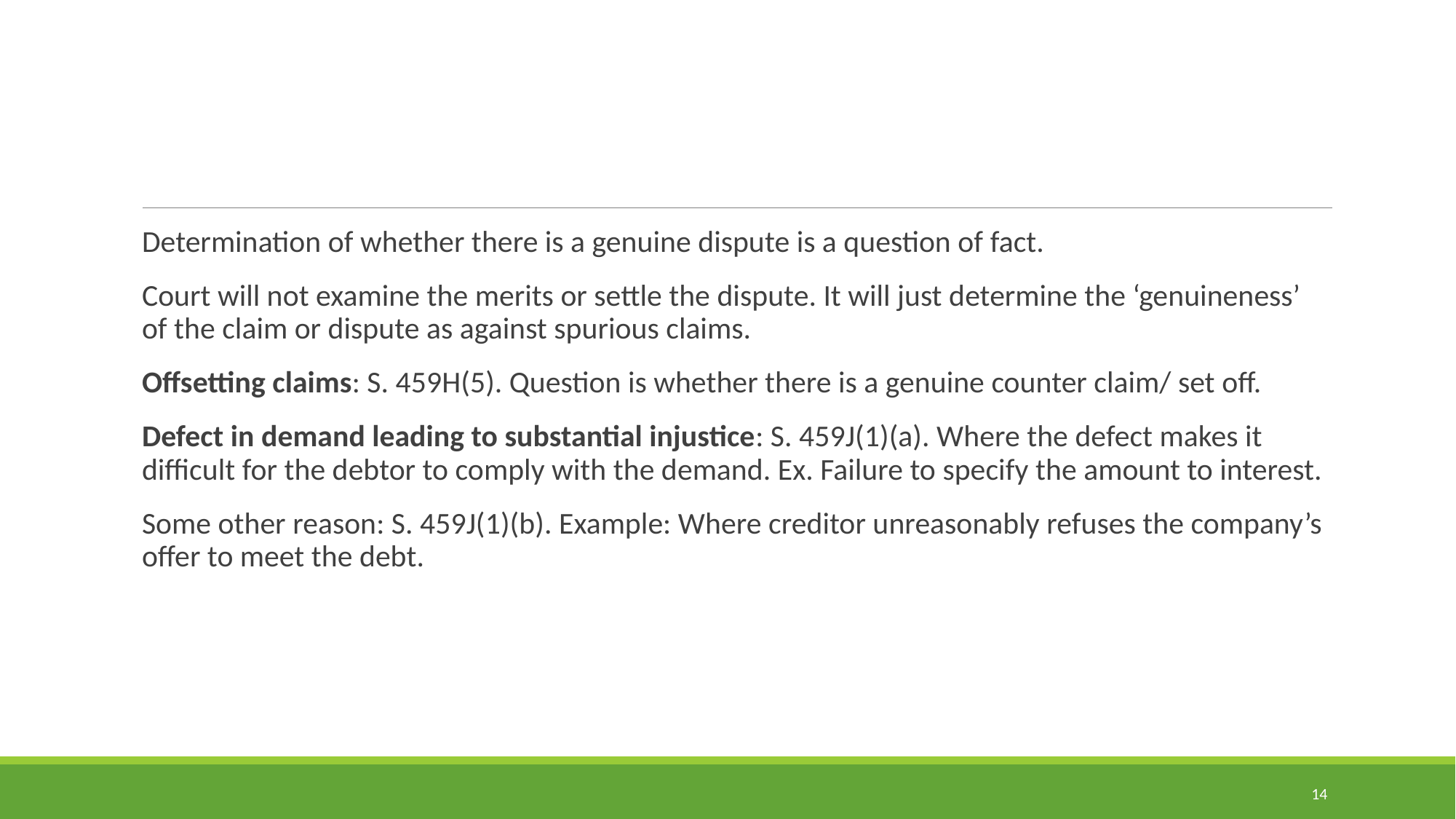

#
Determination of whether there is a genuine dispute is a question of fact.
Court will not examine the merits or settle the dispute. It will just determine the ‘genuineness’ of the claim or dispute as against spurious claims.
Offsetting claims: S. 459H(5). Question is whether there is a genuine counter claim/ set off.
Defect in demand leading to substantial injustice: S. 459J(1)(a). Where the defect makes it difficult for the debtor to comply with the demand. Ex. Failure to specify the amount to interest.
Some other reason: S. 459J(1)(b). Example: Where creditor unreasonably refuses the company’s offer to meet the debt.

14